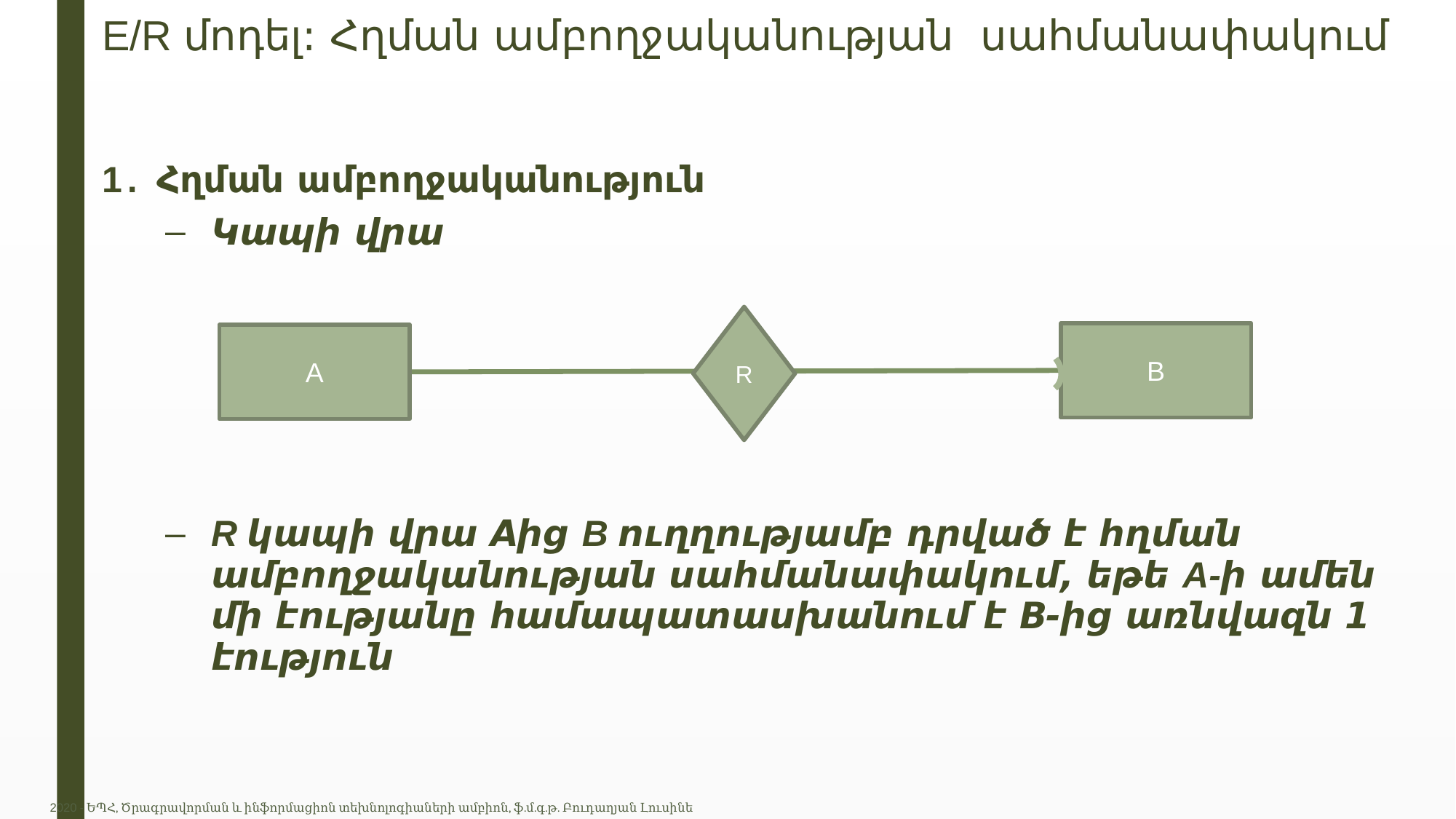

# E/R մոդել: Հղման ամբողջականության  սահմանափակում
Հղման ամբողջականություն
Կապի վրա

R կապի վրա Aից B ուղղությամբ դրված է հղման ամբողջականության սահմանափակում, եթե A-ի ամեն մի էությանը համապատասխանում է B-ից առնվազն 1 էություն
R
B
A

2020 - ԵՊՀ, Ծրագրավորման և ինֆորմացիոն տեխնոլոգիաների ամբիոն, ֆ.մ.գ.թ. Բուդաղյան Լուսինե